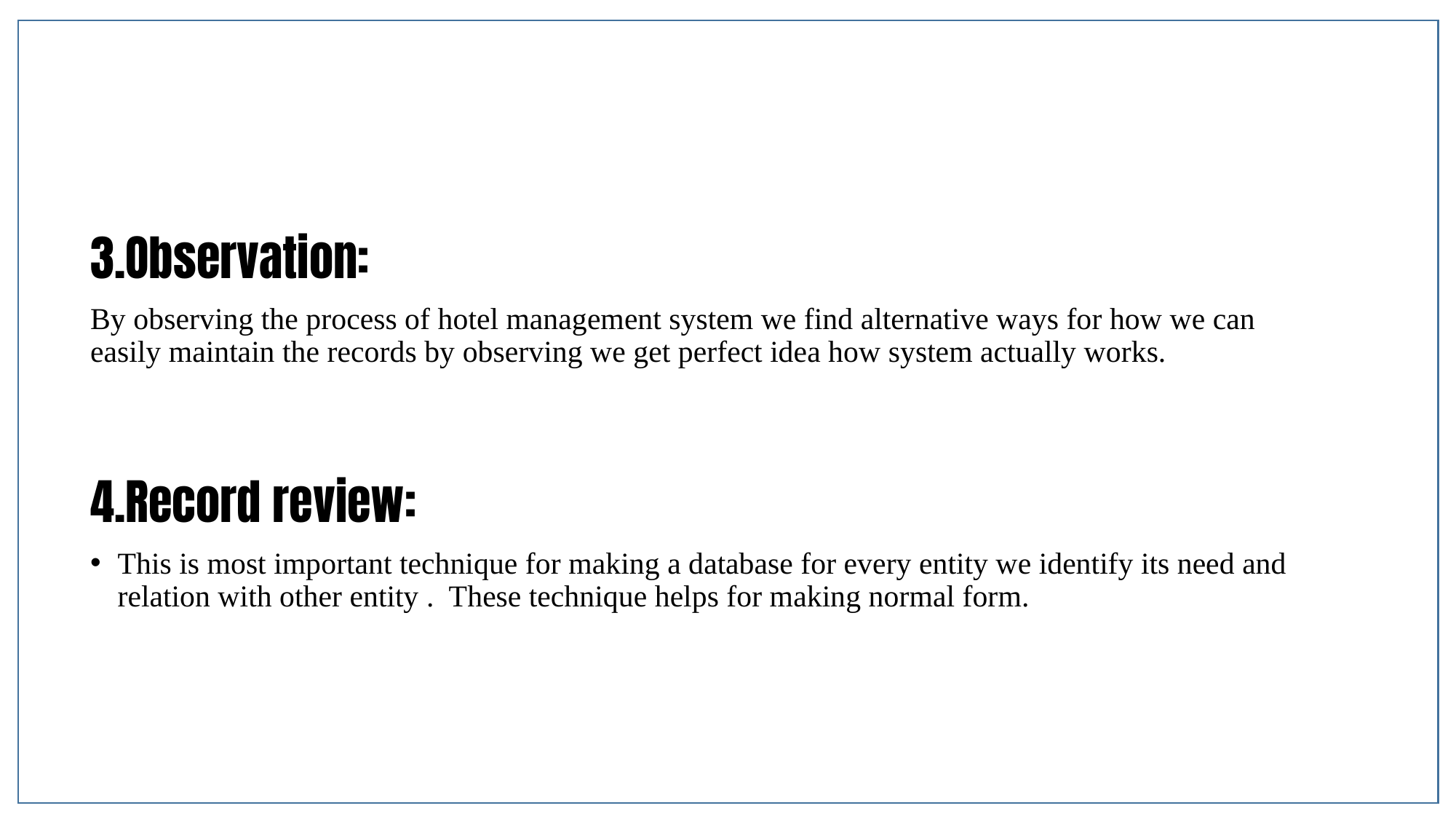

# 3.Observation:

By observing the process of hotel management system we find alternative ways for how we can easily maintain the records by observing we get perfect idea how system actually works.

4.Record review:
This is most important technique for making a database for every entity we identify its need and relation with other entity .  These technique helps for making normal form.